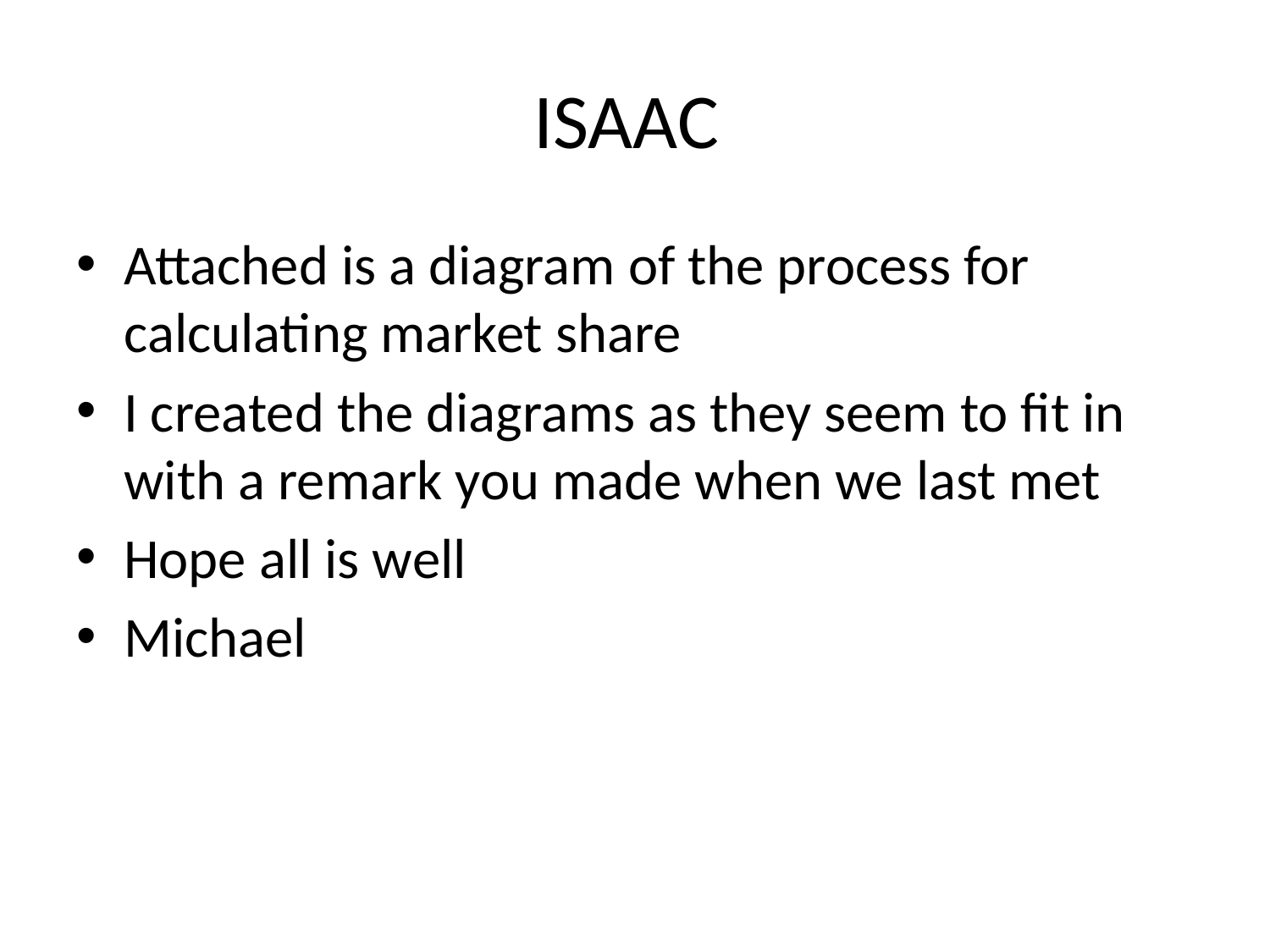

# ISAAC
Attached is a diagram of the process for calculating market share
I created the diagrams as they seem to fit in with a remark you made when we last met
Hope all is well
Michael